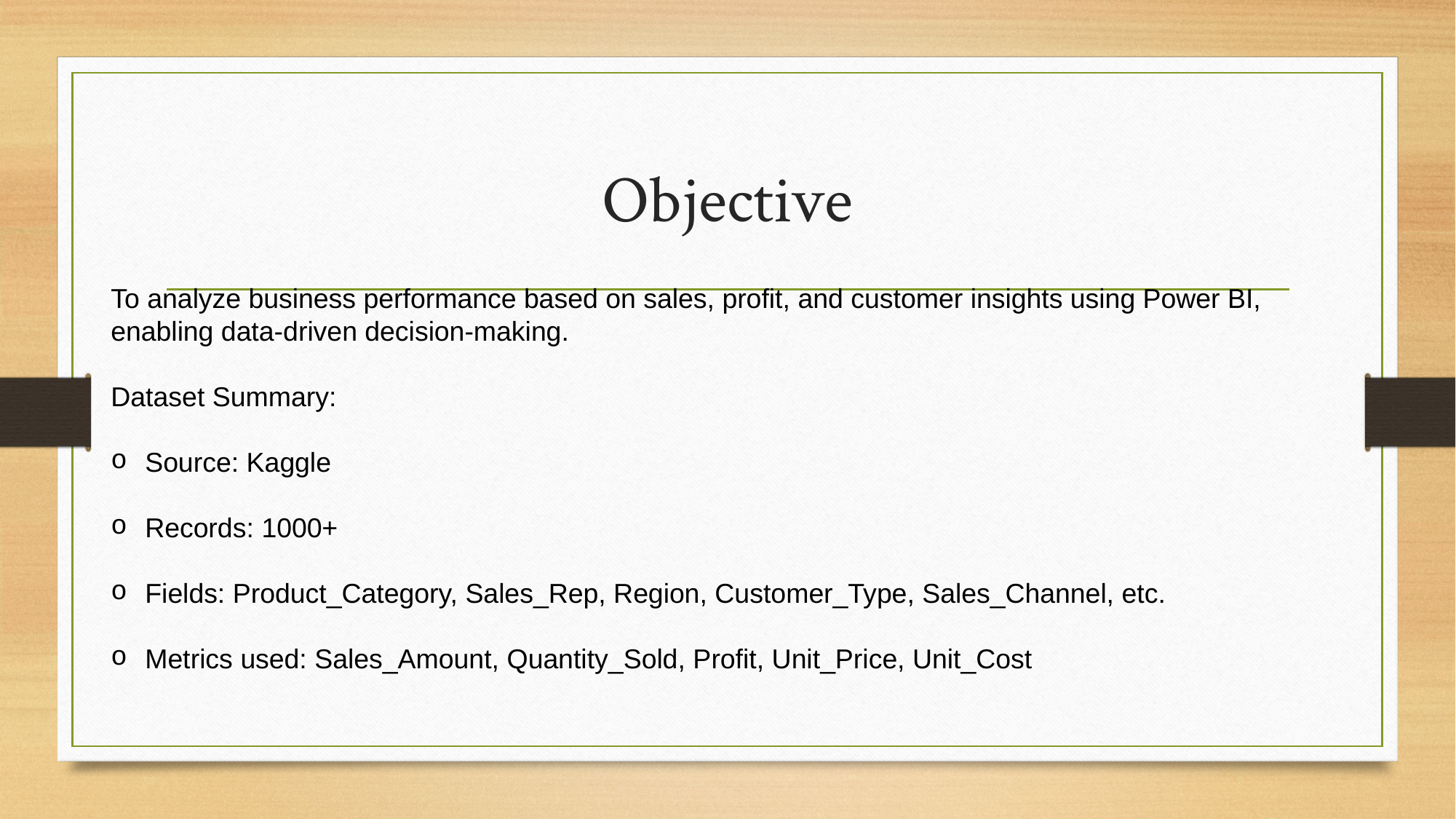

# Objective
To analyze business performance based on sales, profit, and customer insights using Power BI, enabling data-driven decision-making.

Dataset Summary:

Source: Kaggle

Records: 1000+

Fields: Product_Category, Sales_Rep, Region, Customer_Type, Sales_Channel, etc.

Metrics used: Sales_Amount, Quantity_Sold, Profit, Unit_Price, Unit_Cost